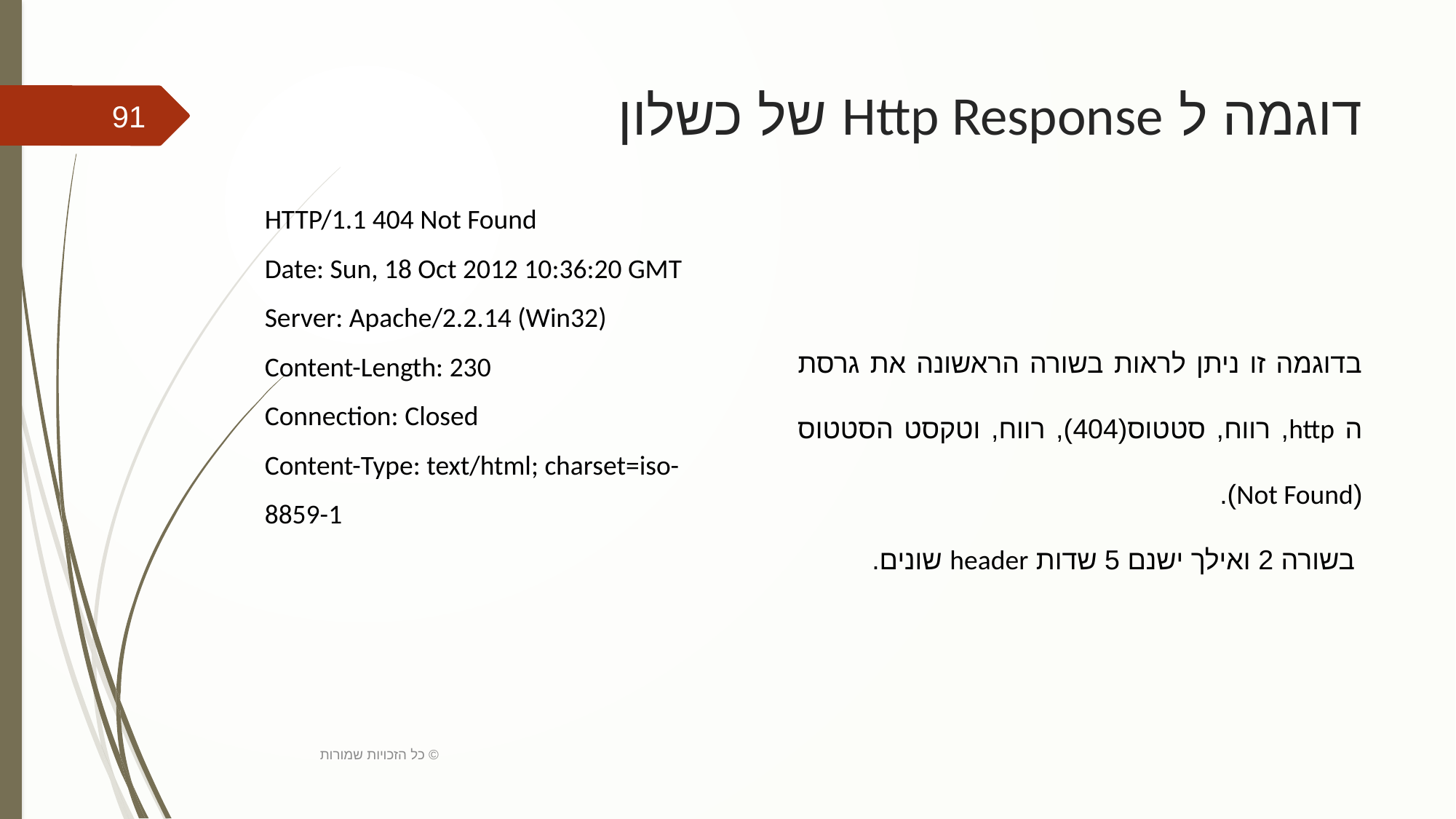

# דוגמה ל Http Response של כשלון
91
HTTP/1.1 404 Not Found
Date: Sun, 18 Oct 2012 10:36:20 GMT
Server: Apache/2.2.14 (Win32)
Content-Length: 230
Connection: Closed
Content-Type: text/html; charset=iso-8859-1
בדוגמה זו ניתן לראות בשורה הראשונה את גרסת ה http, רווח, סטטוס(404), רווח, וטקסט הסטטוס (Not Found).
 בשורה 2 ואילך ישנם 5 שדות header שונים.
כל הזכויות שמורות ©